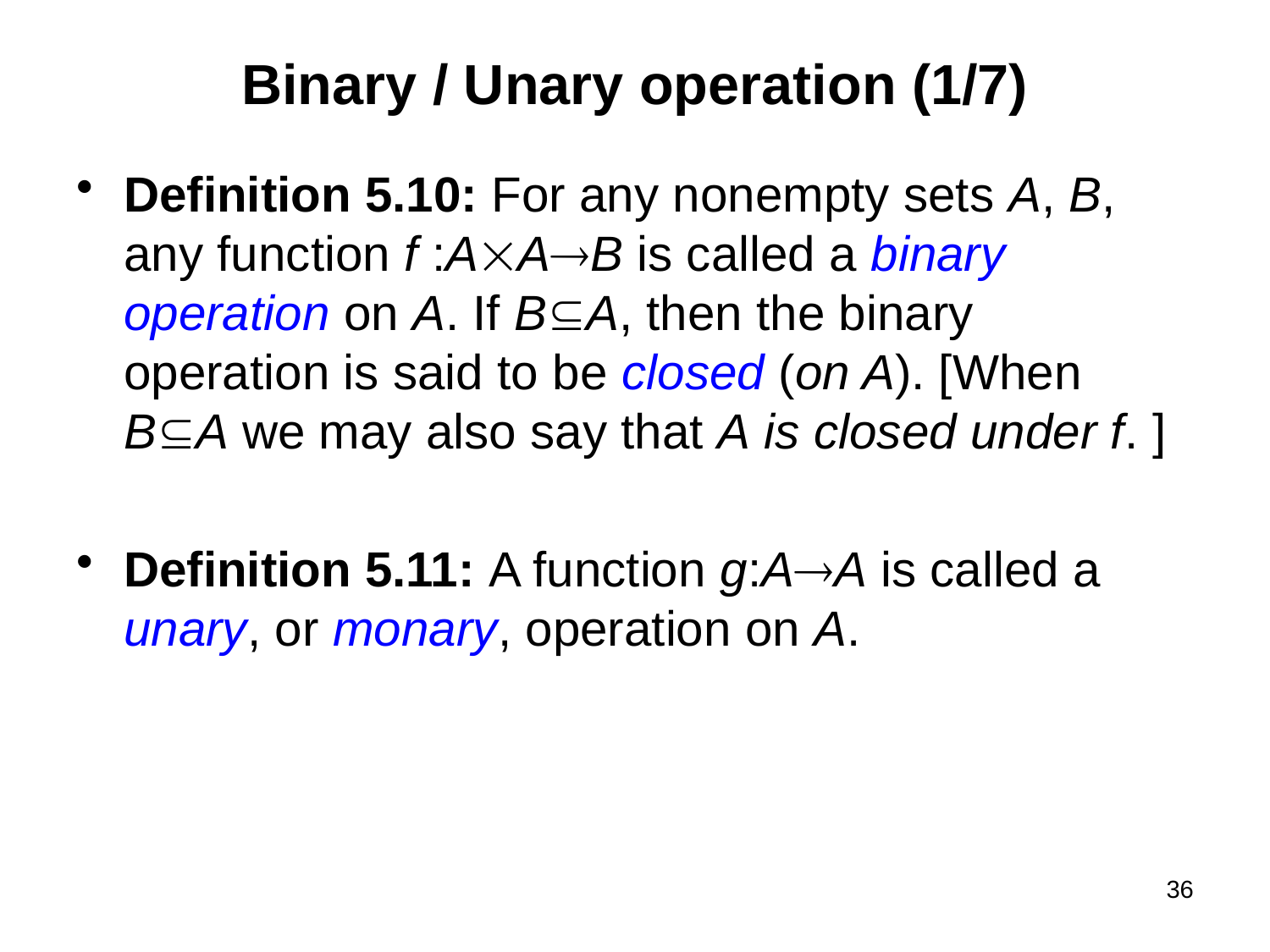

# Binary / Unary operation (1/7)
Definition 5.10: For any nonempty sets A, B, any function f :A×A→B is called a binary operation on A. If B⊆A, then the binary operation is said to be closed (on A). [When B⊆A we may also say that A is closed under f. ]

Definition 5.11: A function g:A→A is called a unary, or monary, operation on A.

36